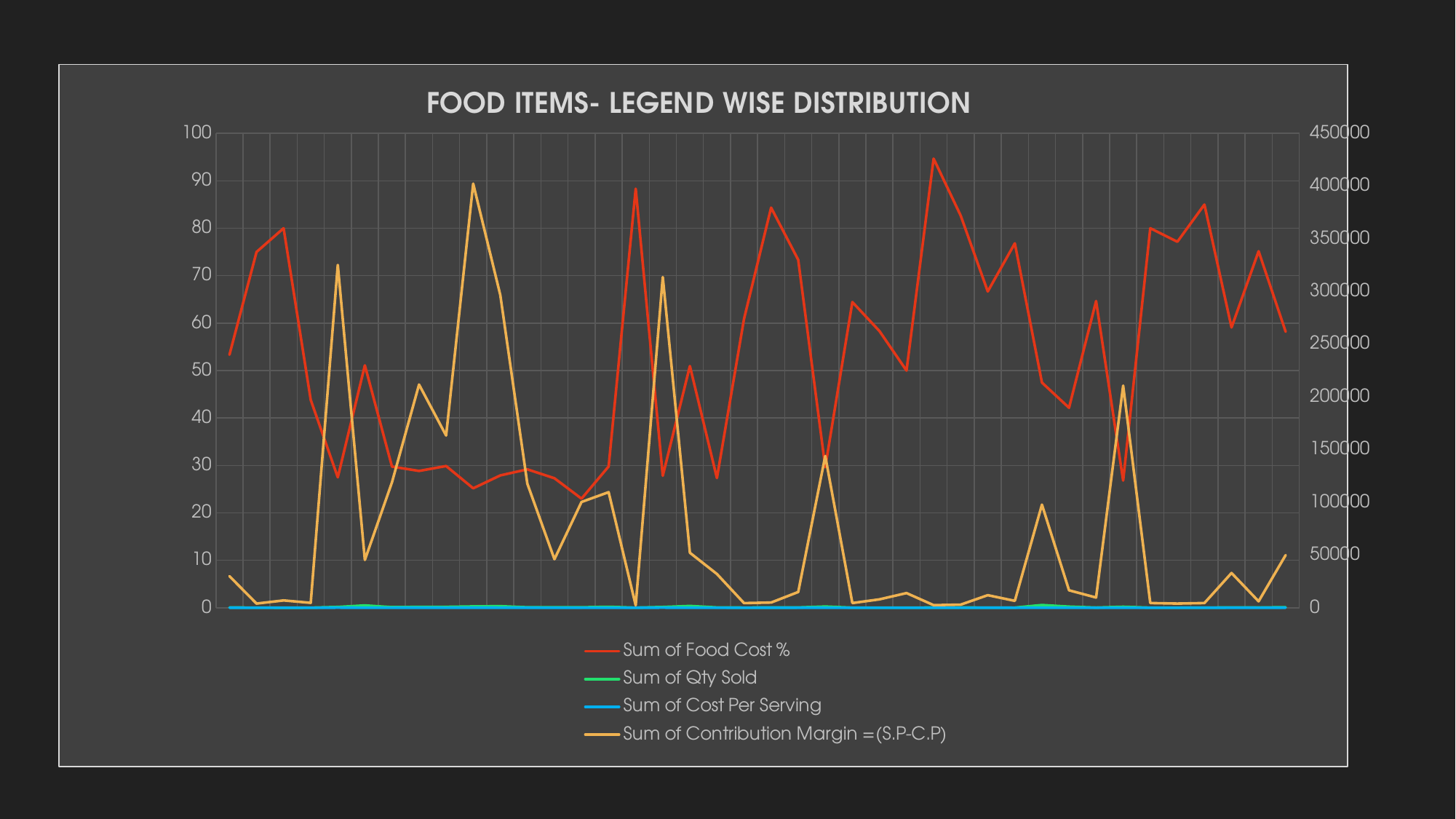

### Chart: FOOD ITEMS- LEGEND WISE DISTRIBUTION

| Category | Sum of Food Cost % | Sum of Qty Sold | Sum of Cost Per Serving | Sum of Contribution Margin =(S.P-C.P) |
|---|---|---|---|---|
|  Veg Paneer Pizza | 53.333333333333336 | 300.0 | 100.0 | 30000.0 |
| Aloo paratha | 75.0 | 200.0 | 30.0 | 4000.0 |
| Aloo Puri | 80.0 | 100.0 | 80.0 | 7000.0 |
| Aloo Tikki Chat | 43.82165605095542 | 157.0 | 20.0 | 4710.0 |
| Barbequed Chicken Pizza | 27.496365872749635 | 813.0 | 150.0 | 325200.0 |
| Butter Roti | 51.10229276895944 | 2268.0 | 20.0 | 45360.0 |
| Chicken 65 Dry | 29.7719087635054 | 595.0 | 80.0 | 119000.0 |
| Chicken Biryani | 28.841288581548323 | 847.0 | 100.0 | 211750.0 |
| Chicken Grill Sandwich | 29.88802756244617 | 860.0 | 80.0 | 163400.0 |
| Chicken Kabab | 25.18642803877703 | 1341.0 | 100.0 | 402300.0 |
| Chicken Roll | 27.899530036282172 | 1521.0 | 75.0 | 296595.0 |
| Chicken Tikka | 29.178040643008796 | 471.0 | 100.0 | 117750.0 |
| Egg Bhujia | 27.30310262529833 | 419.0 | 40.0 | 46090.0 |
| Egg Manchurian | 22.997055633038897 | 478.0 | 60.0 | 100380.0 |
| Egg Roll | 29.7979147895482 | 914.0 | 50.0 | 109680.0 |
| Gobi paratha | 88.33333333333333 | 150.0 | 45.0 | 2250.0 |
| Hyderabadi Mutton Biryani | 27.817015187185522 | 747.0 | 160.0 | 313740.0 |
| Kulcha Naan | 50.95785440613027 | 1740.0 | 30.0 | 52200.0 |
| Maggi Omelette Noodles | 27.340823970037455 | 356.0 | 30.0 | 32040.0 |
| Maggie | 60.89686098654708 | 223.0 | 30.0 | 4460.0 |
| Masala Dosa  | 84.33333333333334 | 250.0 | 100.0 | 5000.0 |
| Mushroom Chilli | 73.33333333333333 | 300.0 | 100.0 | 15000.0 |
| Omlets with Bread Toast | 29.65686274509804 | 1200.0 | 50.0 | 144000.0 |
| Onion paratha | 64.44444444444444 | 150.0 | 30.0 | 4500.0 |
| Paneer Grill Sandwich | 58.333333333333336 | 200.0 | 50.0 | 8000.0 |
| Paneer Manchurian | 50.0 | 200.0 | 40.0 | 14000.0 |
| Paneer paratha | 94.66666666666667 | 250.0 | 50.0 | 2500.0 |
| Paneer Roll | 82.66666666666667 | 300.0 | 40.0 | 3000.0 |
| Paneer Tikka | 66.66666666666666 | 200.0 | 90.0 | 12000.0 |
| Pani Puri | 76.82926829268293 | 164.0 | 80.0 | 6560.0 |
| Parotta | 47.467041279446725 | 2644.0 | 33.0 | 97828.0 |
| Plain Roti | 42.16411181244364 | 1109.0 | 10.0 | 16635.0 |
| Shahi Paneer Masala | 64.66302367941712 | 244.0 | 50.0 | 9760.0 |
| Tawa chicken roll | 26.805845511482257 | 958.0 | 80.0 | 210760.0 |
| Veg Biryani | 80.0 | 150.0 | 70.0 | 4500.0 |
| Veg Burger | 77.14285714285715 | 200.0 | 50.0 | 4000.0 |
| Veg Chowmine | 85.0 | 150.0 | 90.0 | 4500.0 |
| Veg Country Pizza | 59.09090909090909 | 330.0 | 100.0 | 33000.0 |
| Veg Grill Sandwich | 75.16339869281046 | 306.0 | 50.0 | 6120.0 |
| Veg Hawaiian Pizza | 58.18181818181818 | 500.0 | 120.0 | 50000.0 |